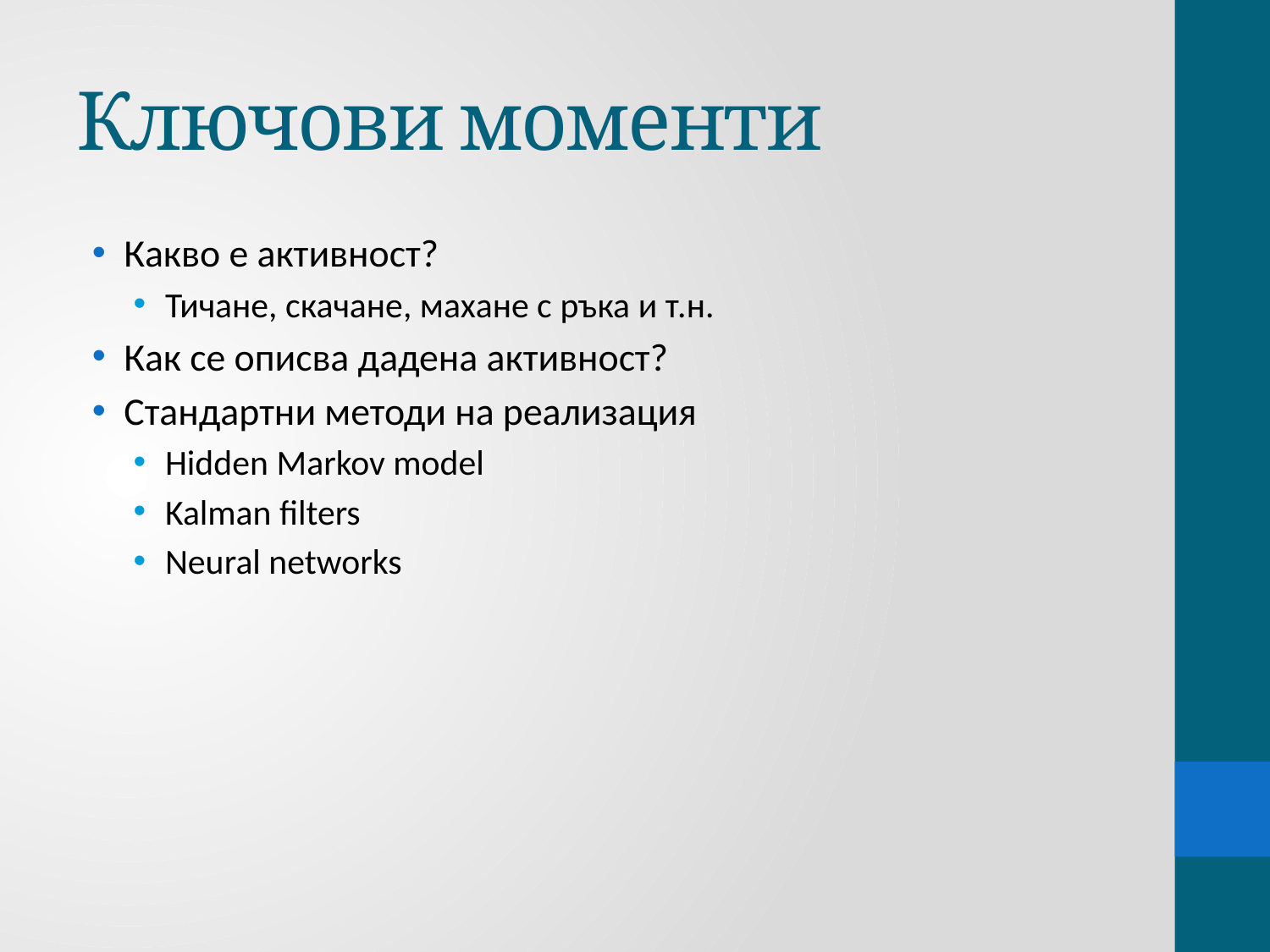

# Ключови моменти
Какво е активност?
Тичане, скачане, махане с ръка и т.н.
Как се описва дадена активност?
Стандартни методи на реализация
Hidden Markov model
Kalman filters
Neural networks